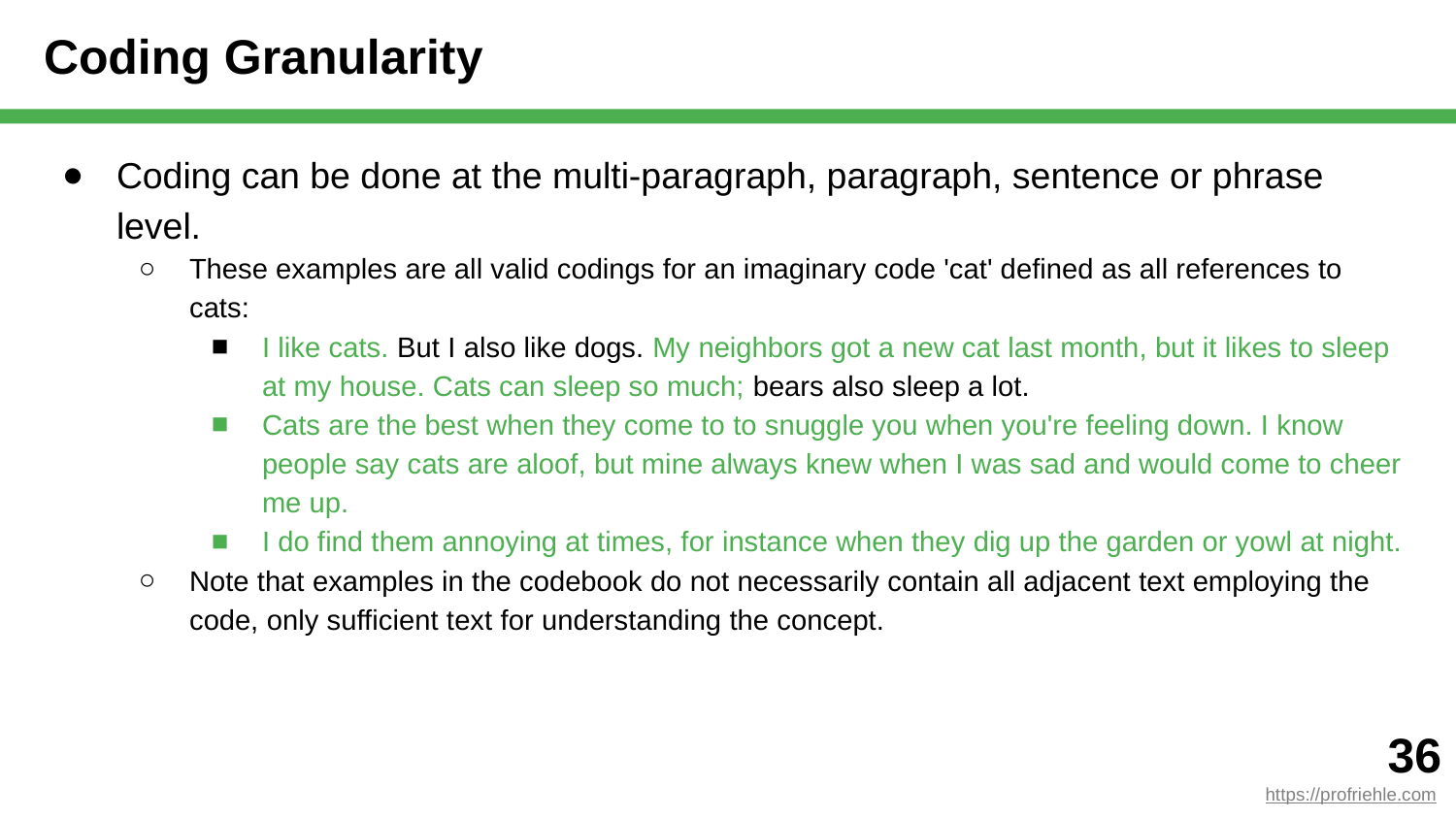

# Coding Granularity
Coding can be done at the multi-paragraph, paragraph, sentence or phrase level.
These examples are all valid codings for an imaginary code 'cat' defined as all references to cats:
I like cats. But I also like dogs. My neighbors got a new cat last month, but it likes to sleep at my house. Cats can sleep so much; bears also sleep a lot.
Cats are the best when they come to to snuggle you when you're feeling down. I know people say cats are aloof, but mine always knew when I was sad and would come to cheer me up.
I do find them annoying at times, for instance when they dig up the garden or yowl at night.
Note that examples in the codebook do not necessarily contain all adjacent text employing the code, only sufficient text for understanding the concept.
36
https://profriehle.com